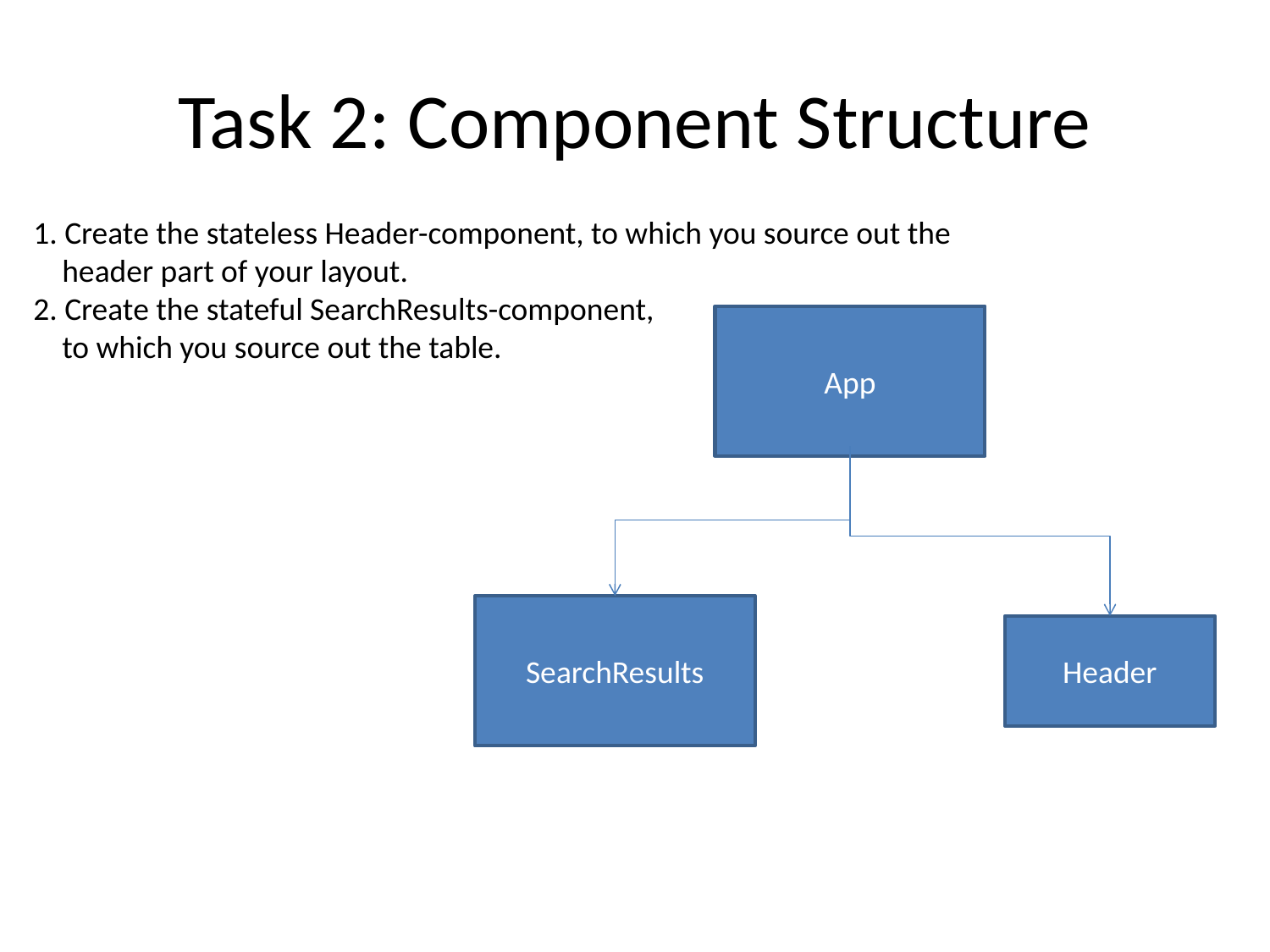

# Task 2: Component Structure
1. Create the stateless Header-component, to which you source out the
    header part of your layout.
2. Create the stateful SearchResults-component,
    to which you source out the table.
App
SearchResults
Header